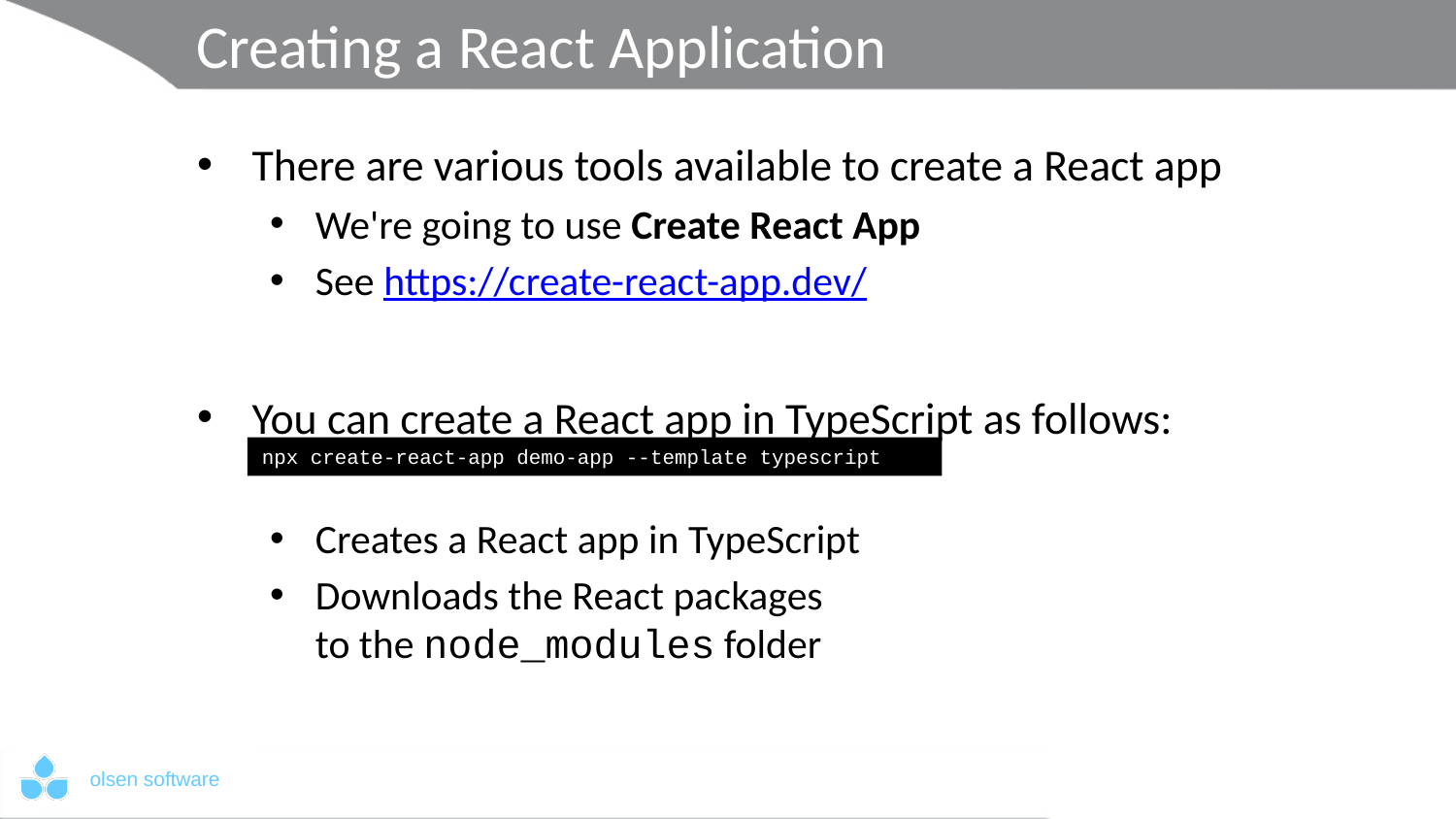

# Creating a React Application
There are various tools available to create a React app
We're going to use Create React App
See https://create-react-app.dev/

You can create a React app in TypeScript as follows:

Creates a React app in TypeScript
Downloads the React packages
to the node_modules folder

npx create-react-app demo-app --template typescript